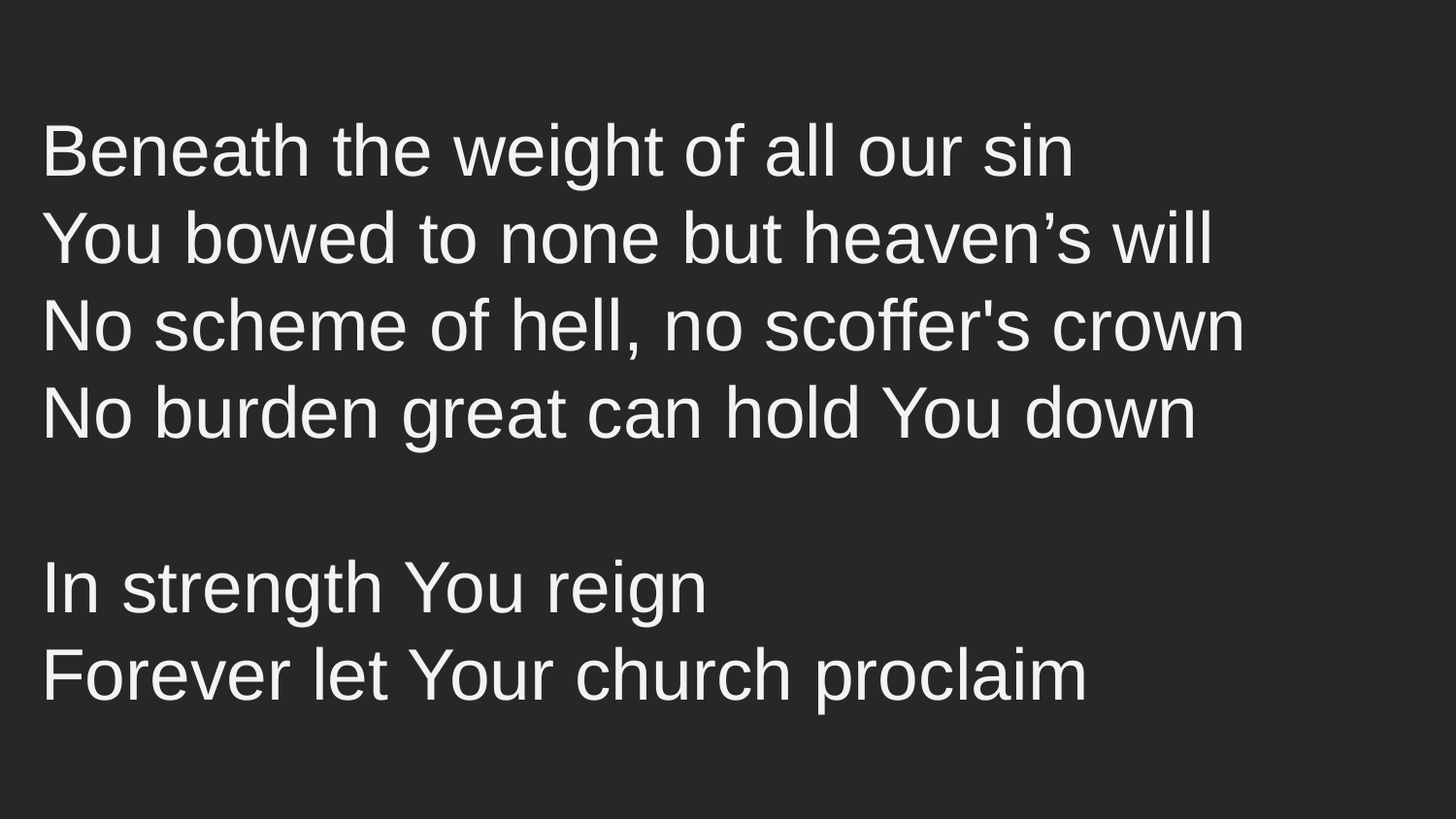

Beneath the weight of all our sin
You bowed to none but heaven’s will
No scheme of hell, no scoffer's crown
No burden great can hold You down

In strength You reign
Forever let Your church proclaim